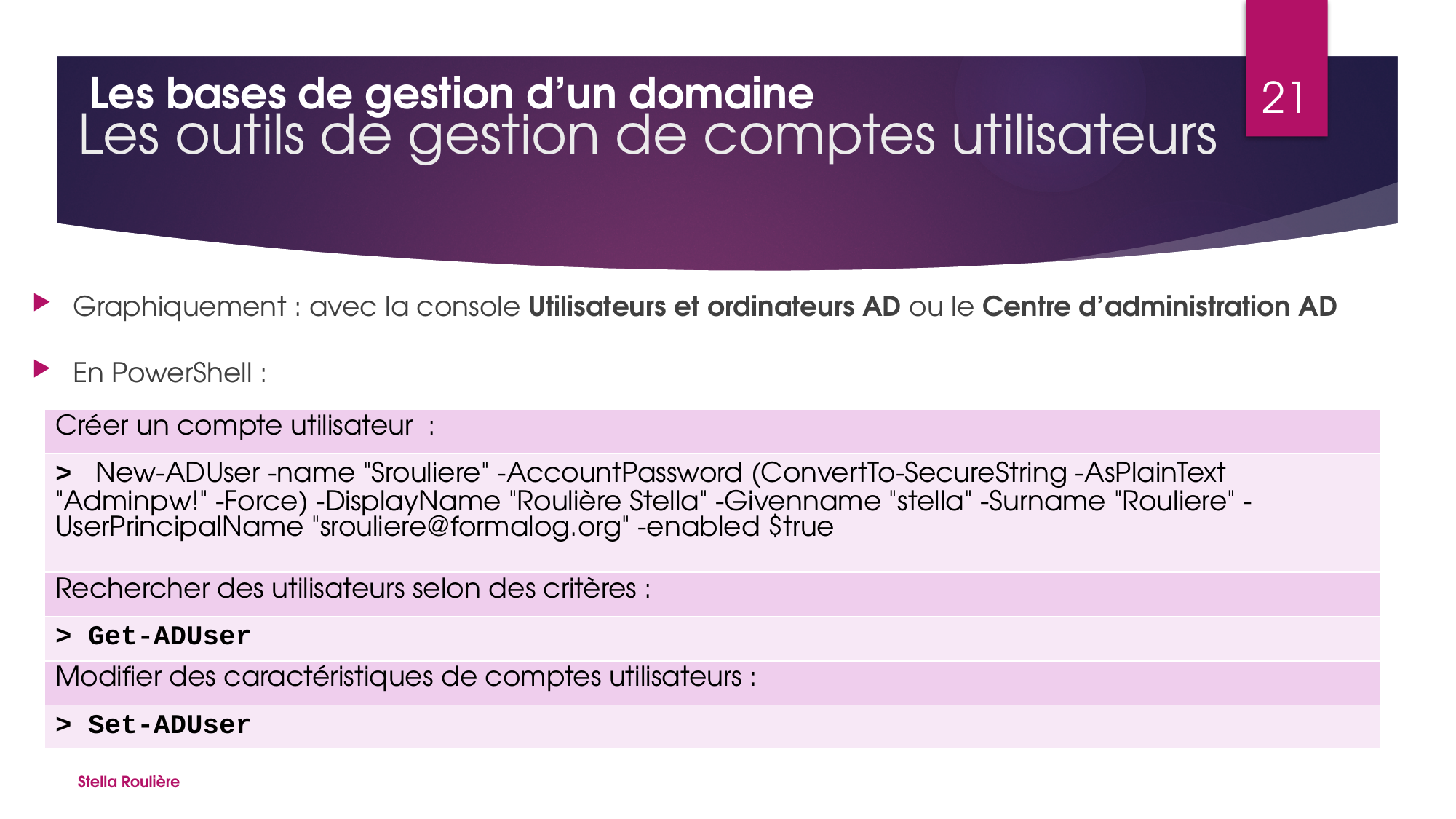

21
Les bases de gestion d’un domaine
# Les outils de gestion de comptes utilisateurs
Graphiquement : avec la console Utilisateurs et ordinateurs AD ou le Centre d’administration AD
En PowerShell :
| Créer un compte utilisateur : |
| --- |
| > New-ADUser -name "Srouliere" -AccountPassword (ConvertTo-SecureString -AsPlainText "Adminpw!" -Force) -DisplayName "Roulière Stella" -Givenname "stella" -Surname "Rouliere" -UserPrincipalName "srouliere@formalog.org" -enabled $true |
| Rechercher des utilisateurs selon des critères : |
| > Get-ADUser |
| Modifier des caractéristiques de comptes utilisateurs : |
| > Set-ADUser |
Stella Roulière